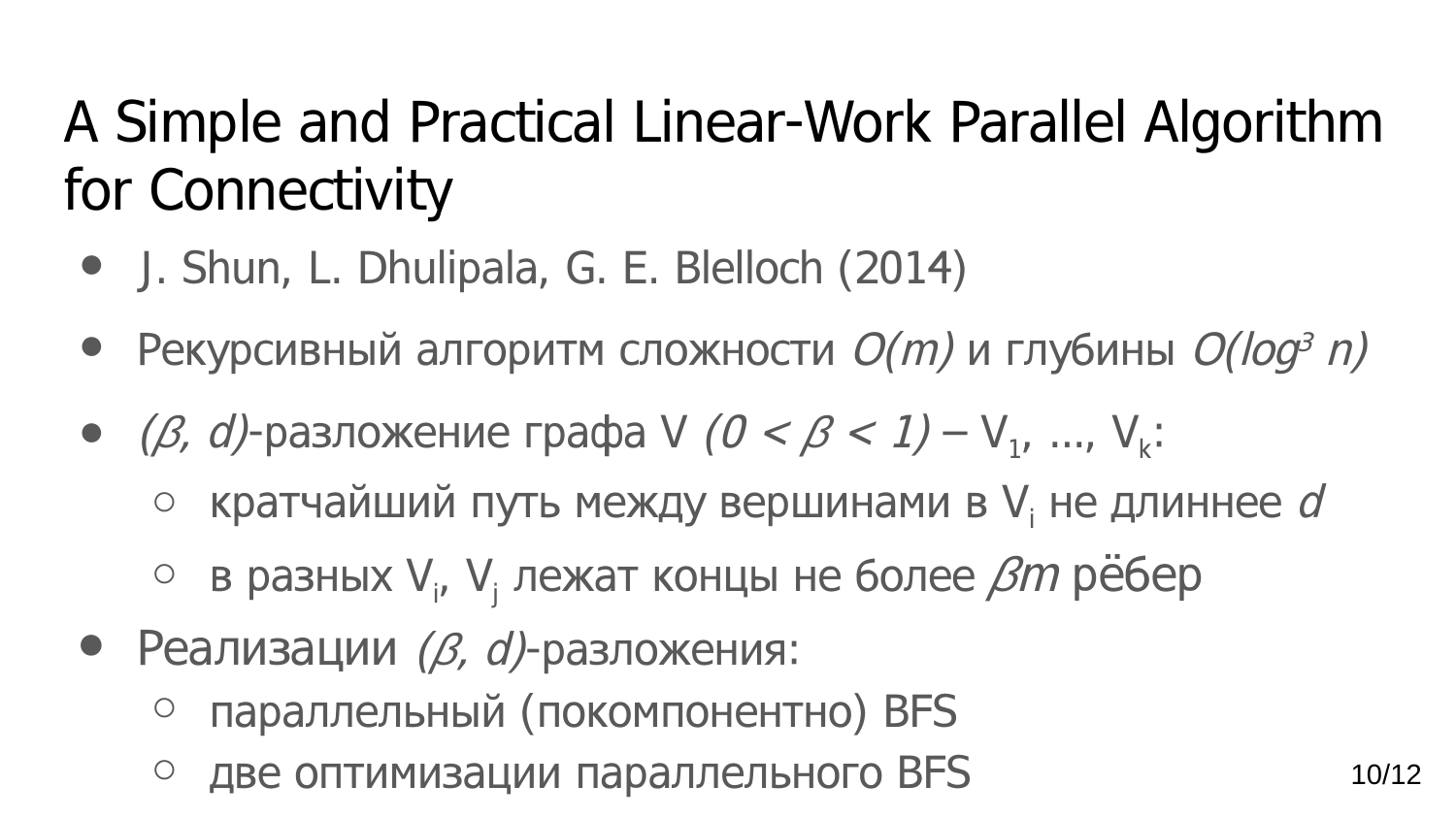

# A Simple and Practical Linear-Work Parallel Algorithm for Connectivity
J. Shun, L. Dhulipala, G. E. Blelloch (2014)
Рекурсивный алгоритм сложности O(m) и глубины O(log3 n)
(β, d)-разложение графа V (0 < β < 1) – V1, …, Vk:
кратчайший путь между вершинами в Vi не длиннее d
в разных Vi, Vj лежат концы не более βm рёбер
Реализации (β, d)-разложения:
параллельный (покомпонентно) BFS
две оптимизации параллельного BFS
10/12